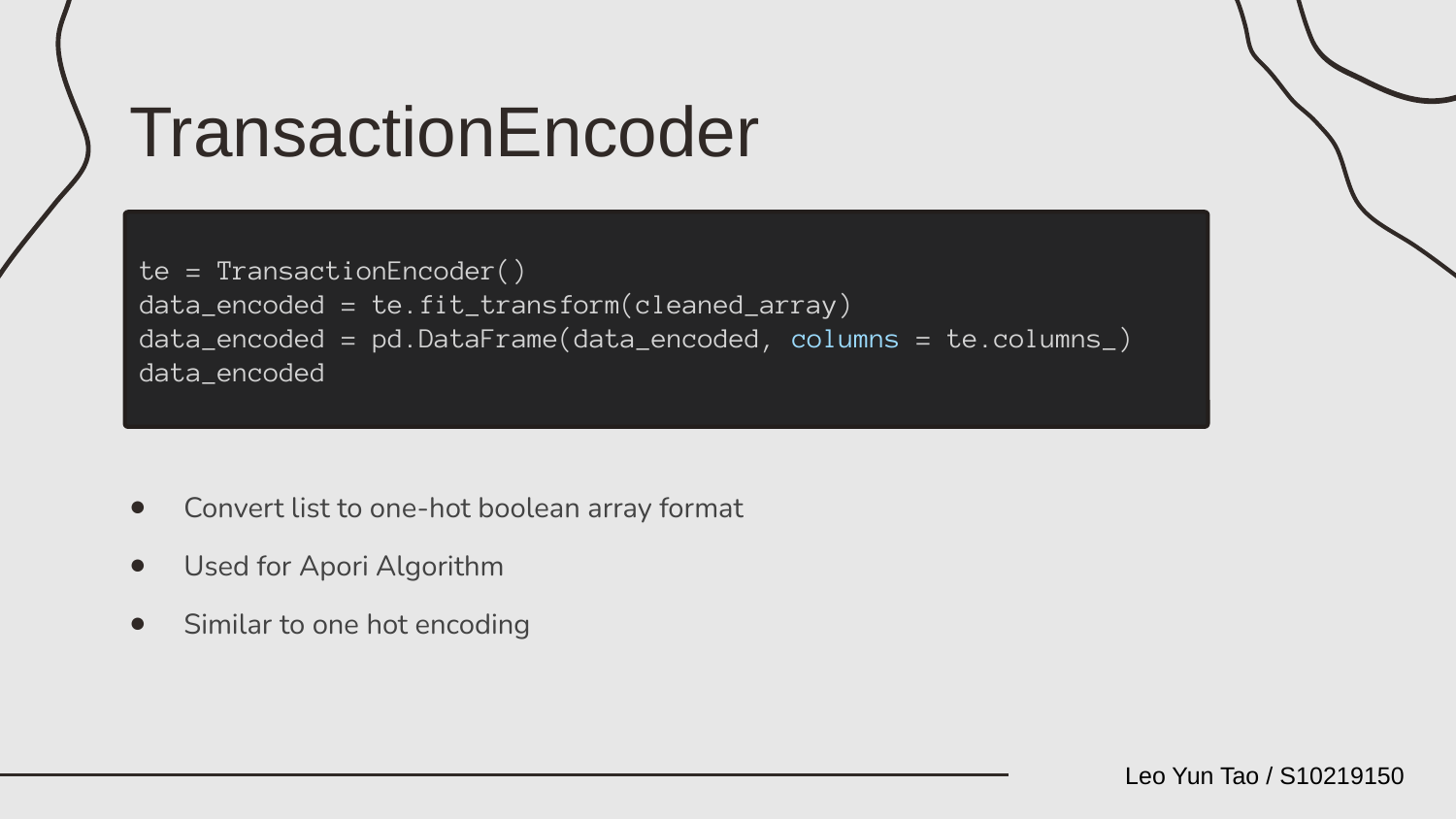

# TransactionEncoder
te = TransactionEncoder()
data_encoded = te.fit_transform(cleaned_array)
data_encoded = pd.DataFrame(data_encoded, columns = te.columns_)
data_encoded
Convert list to one-hot boolean array format
Used for Apori Algorithm
Similar to one hot encoding
Leo Yun Tao / S10219150